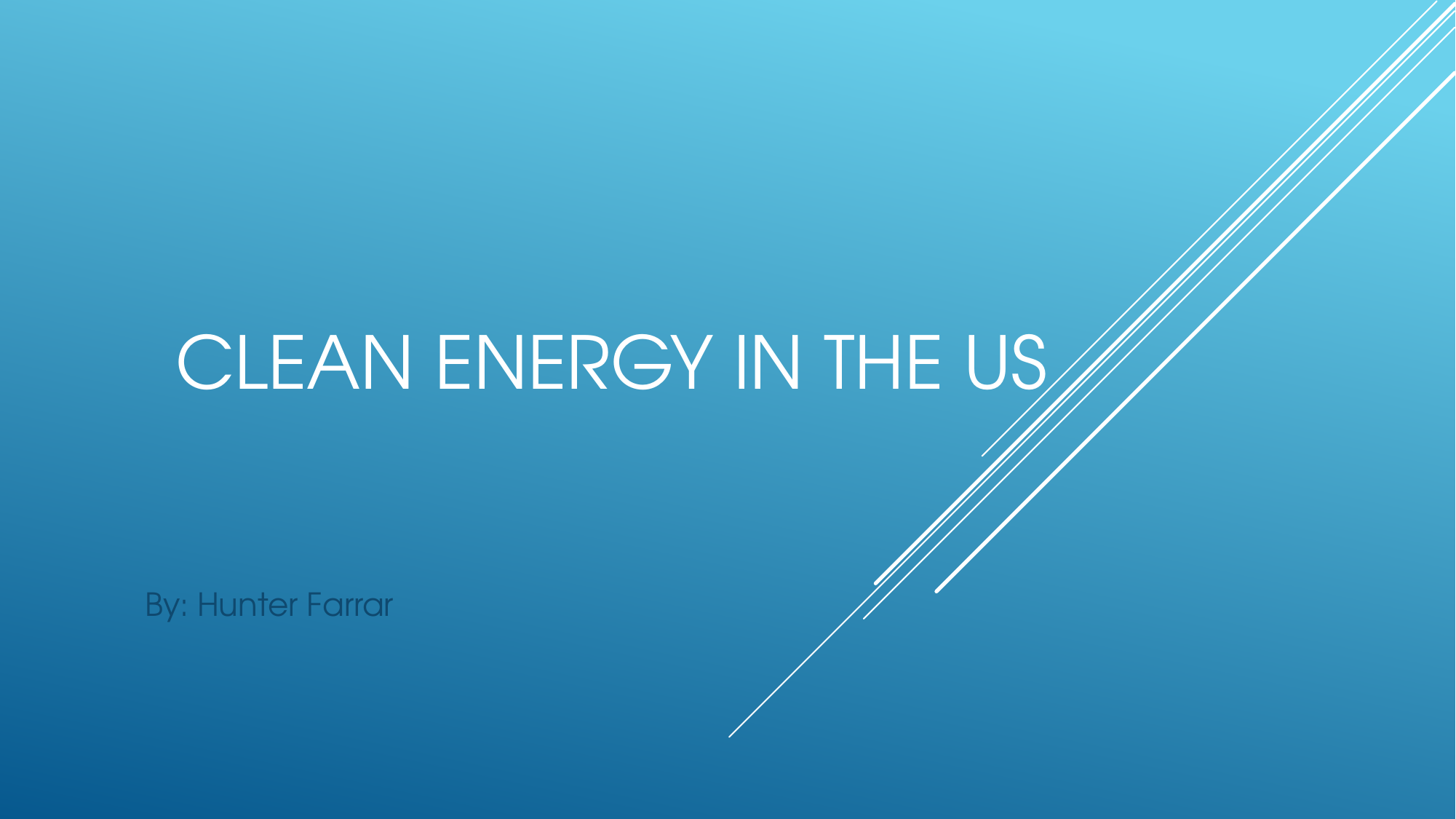

# Clean Energy in the us
By: Hunter Farrar